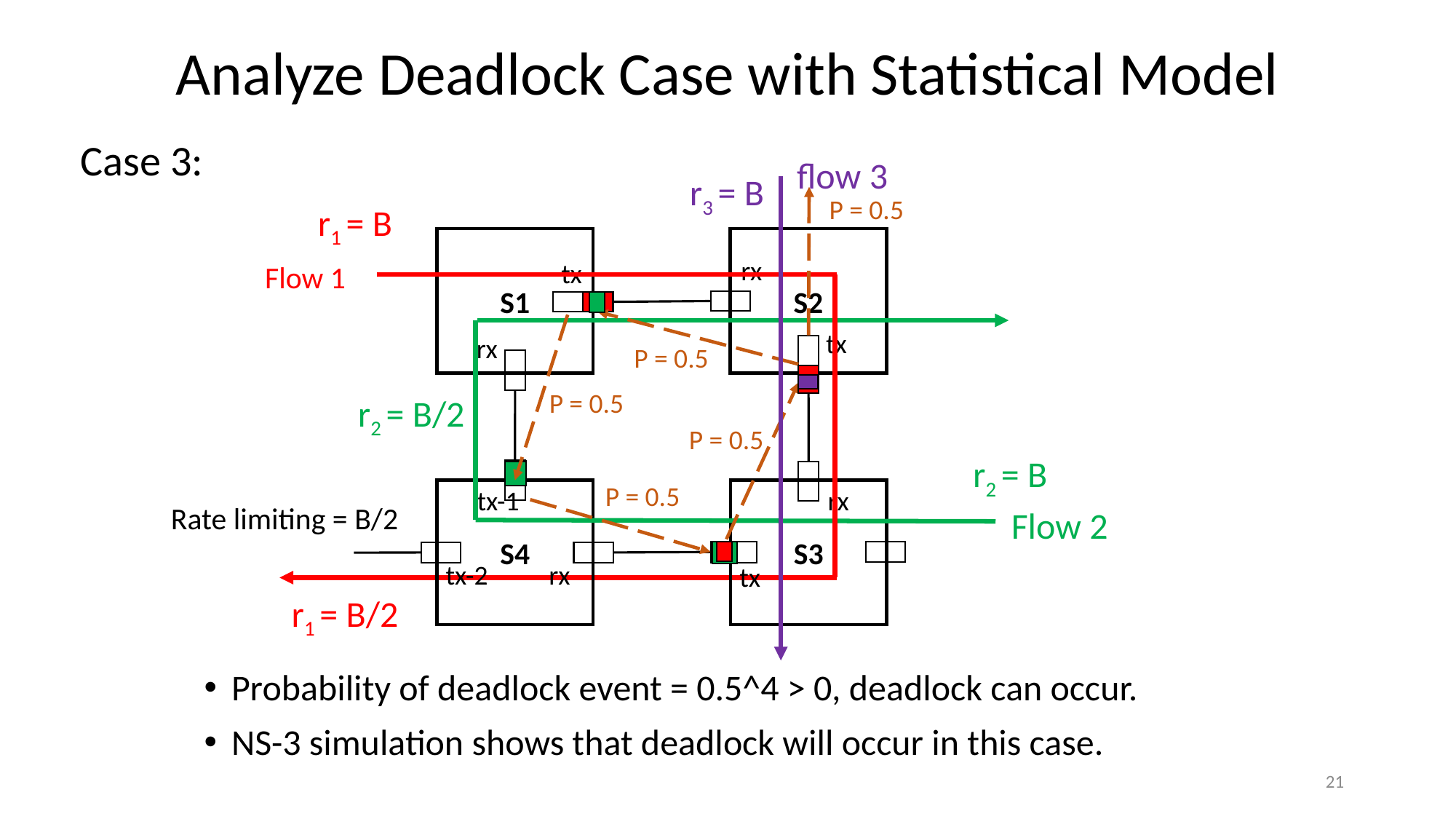

Analyze Deadlock Case with Statistical Model
Case 3:
flow 3
r3 = B
P = 0.5
r1 = B
S1
S2
rx
tx
Flow 1

tx
rx
P = 0.5

P = 0.5
r2 = B/2
P = 0.5
r2 = B

P = 0.5
tx-1
rx
S4
S3
Rate limiting = B/2
Flow 2

tx-2
rx
tx
r1 = B/2
Probability of deadlock event = 0.5^4 > 0, deadlock can occur.
NS-3 simulation shows that deadlock will occur in this case.
21